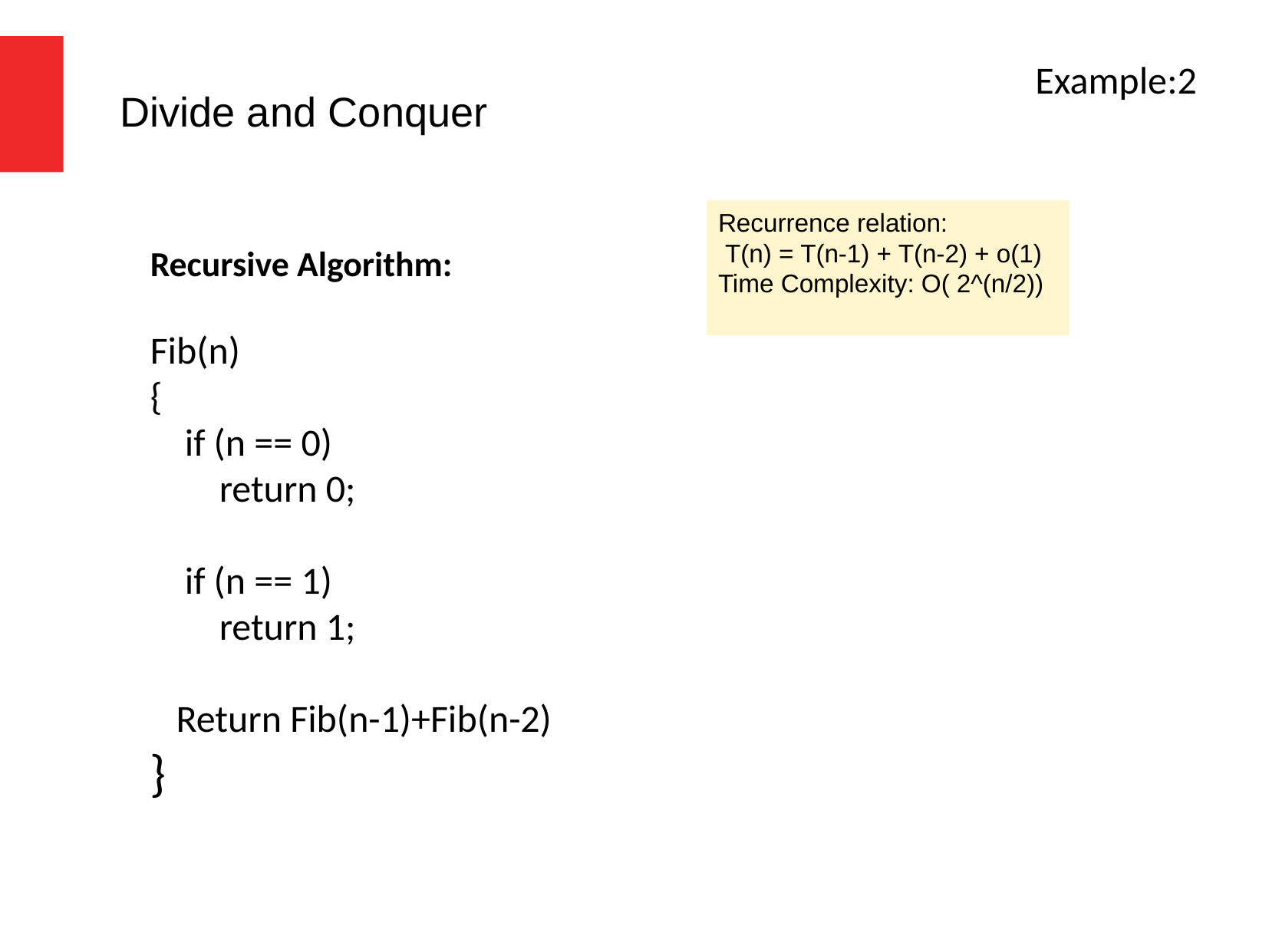

Example:2
Divide and Conquer
Recurrence relation:
 T(n) = T(n-1) + T(n-2) + o(1)
Time Complexity: O( 2^(n/2))
Recursive Algorithm:

Fib(n)
{
    if (n == 0)
        return 0;

    if (n == 1)
        return 1;

   Return Fib(n-1)+Fib(n-2)
}